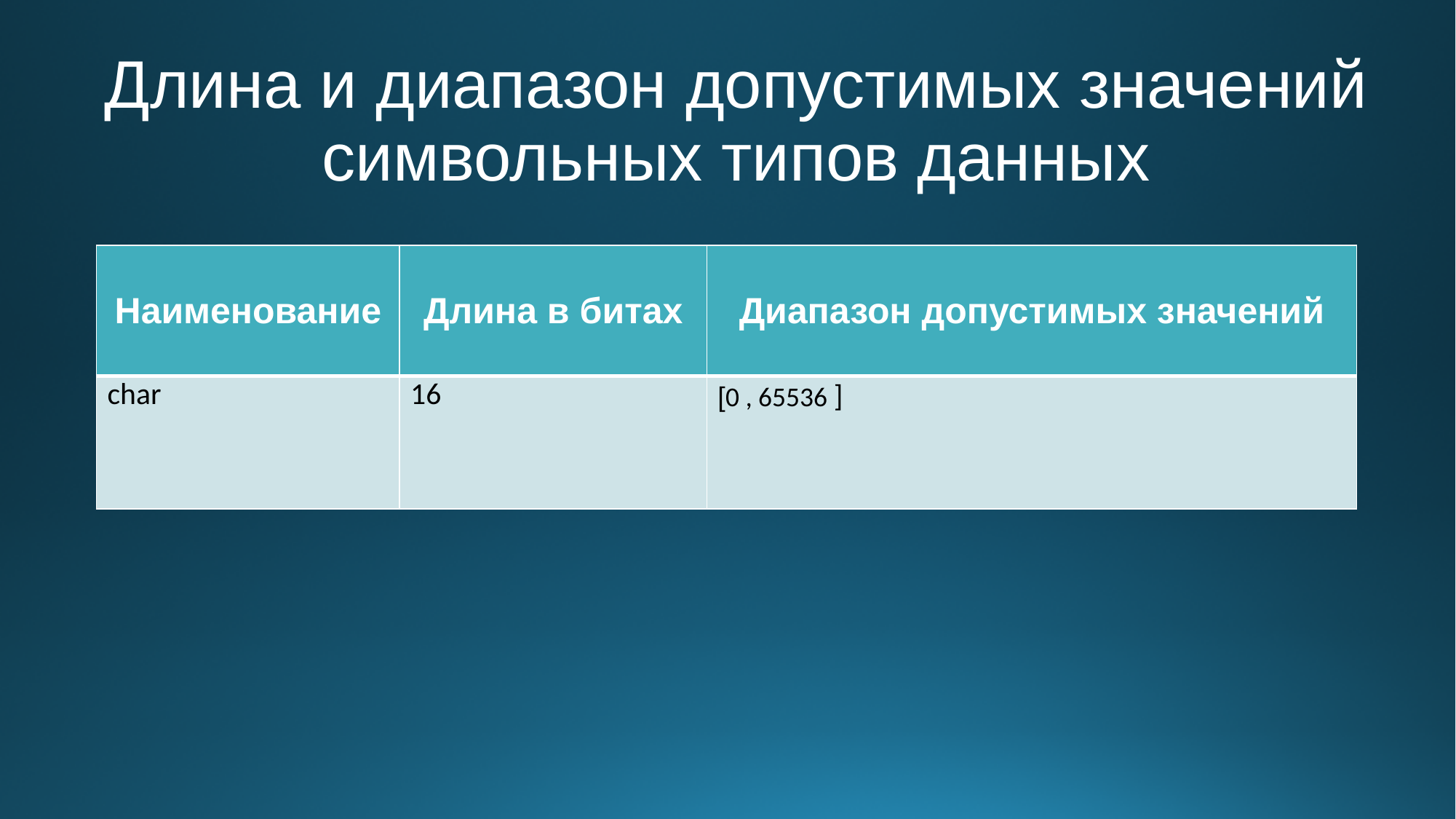

# Длина и диапазон допустимых значений символьных типов данных
| Наименование | Длина в битах | Диапазон допустимых значений |
| --- | --- | --- |
| char | 16 | [0 , 65536 ] |